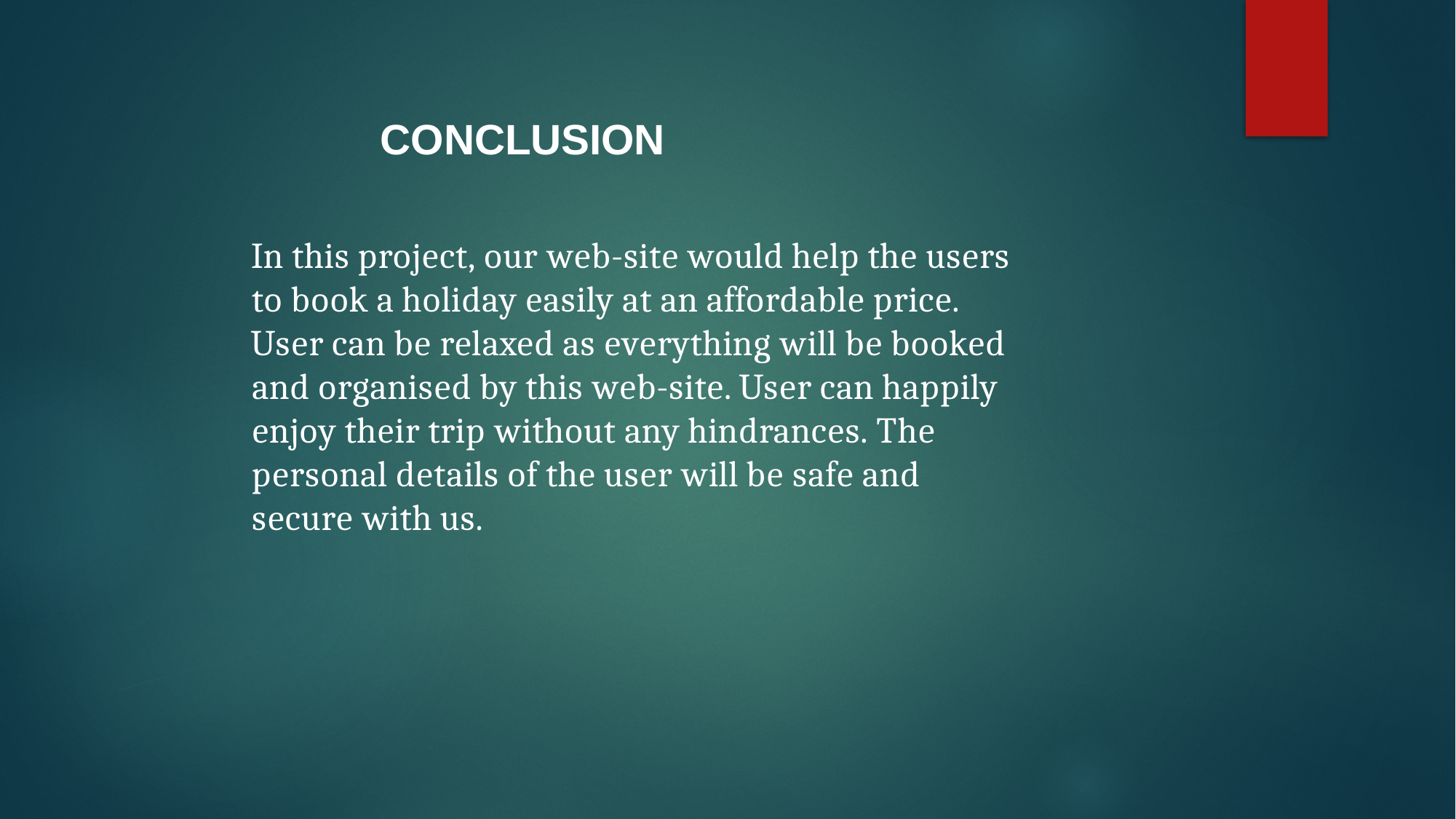

CONCLUSION
In this project, our web-site would help the users to book a holiday easily at an affordable price. User can be relaxed as everything will be booked and organised by this web-site. User can happily enjoy their trip without any hindrances. The personal details of the user will be safe and secure with us.